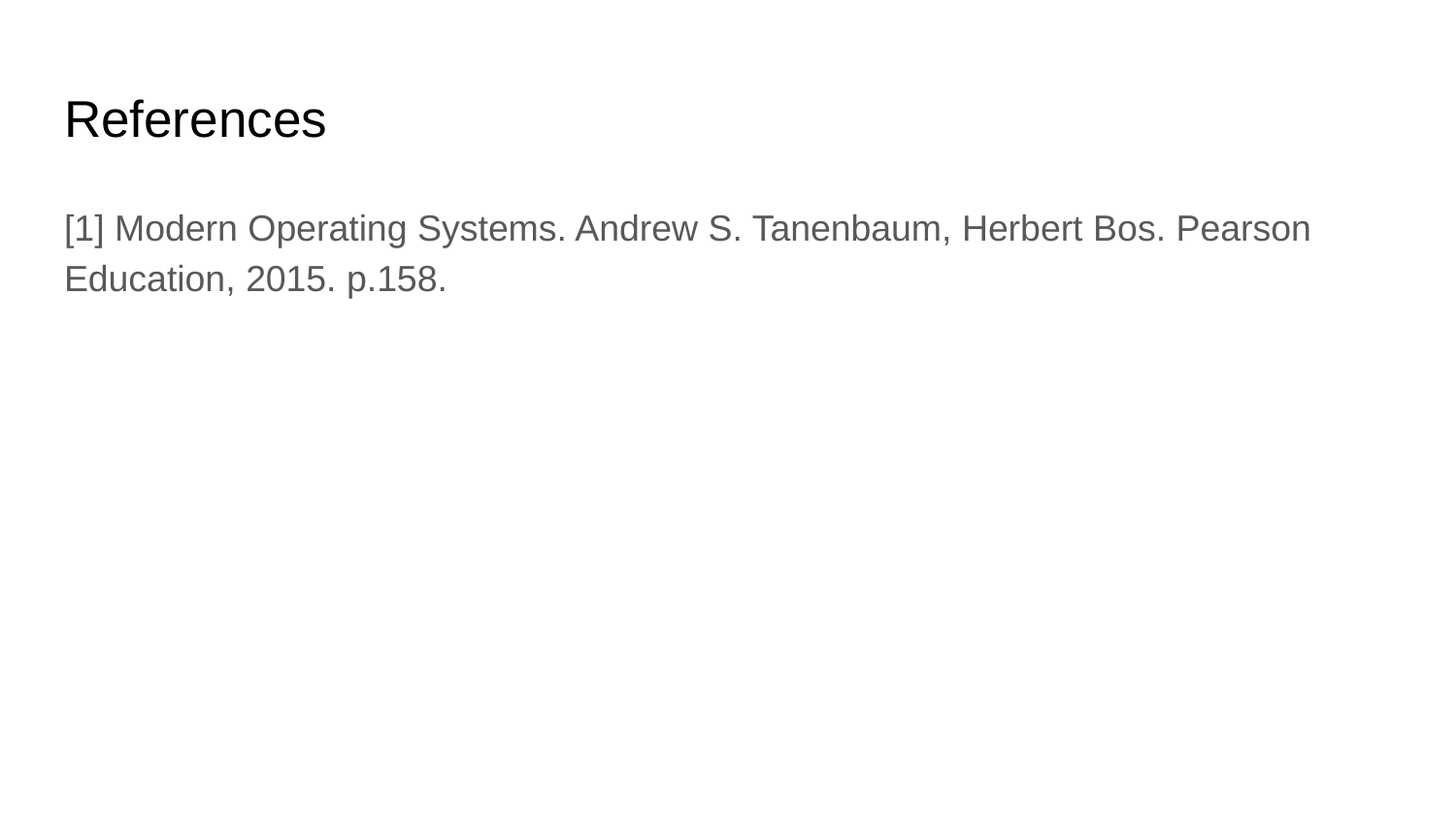

# References
[1] Modern Operating Systems. Andrew S. Tanenbaum, Herbert Bos. Pearson Education, 2015. p.158.